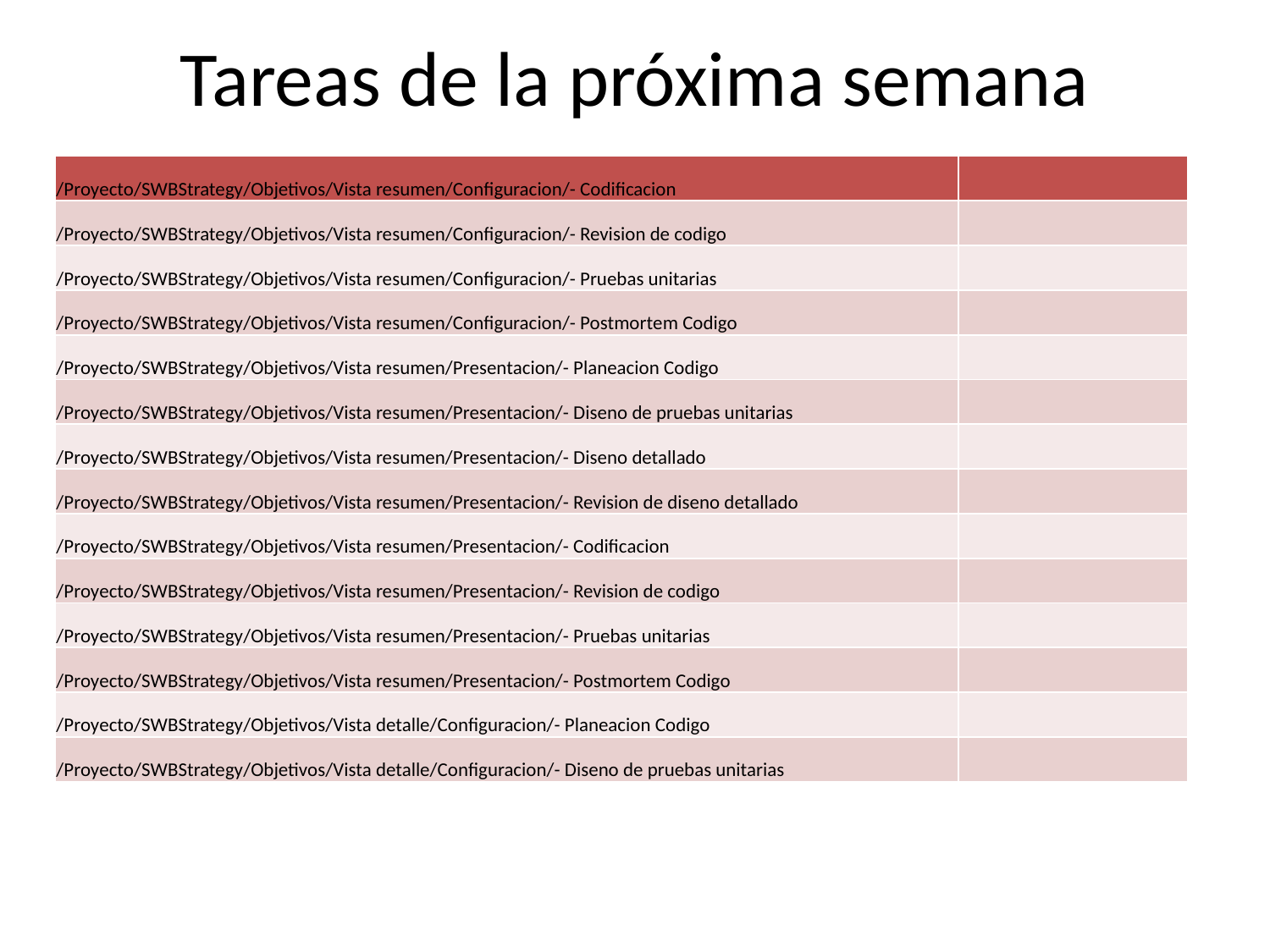

# Tareas de la próxima semana
| /Proyecto/SWBStrategy/Objetivos/Vista resumen/Configuracion/- Codificacion |  |
| --- | --- |
| /Proyecto/SWBStrategy/Objetivos/Vista resumen/Configuracion/- Revision de codigo |  |
| /Proyecto/SWBStrategy/Objetivos/Vista resumen/Configuracion/- Pruebas unitarias |  |
| /Proyecto/SWBStrategy/Objetivos/Vista resumen/Configuracion/- Postmortem Codigo |  |
| /Proyecto/SWBStrategy/Objetivos/Vista resumen/Presentacion/- Planeacion Codigo |  |
| /Proyecto/SWBStrategy/Objetivos/Vista resumen/Presentacion/- Diseno de pruebas unitarias |  |
| /Proyecto/SWBStrategy/Objetivos/Vista resumen/Presentacion/- Diseno detallado |  |
| /Proyecto/SWBStrategy/Objetivos/Vista resumen/Presentacion/- Revision de diseno detallado |  |
| /Proyecto/SWBStrategy/Objetivos/Vista resumen/Presentacion/- Codificacion |  |
| /Proyecto/SWBStrategy/Objetivos/Vista resumen/Presentacion/- Revision de codigo |  |
| /Proyecto/SWBStrategy/Objetivos/Vista resumen/Presentacion/- Pruebas unitarias |  |
| /Proyecto/SWBStrategy/Objetivos/Vista resumen/Presentacion/- Postmortem Codigo |  |
| /Proyecto/SWBStrategy/Objetivos/Vista detalle/Configuracion/- Planeacion Codigo |  |
| /Proyecto/SWBStrategy/Objetivos/Vista detalle/Configuracion/- Diseno de pruebas unitarias |  |